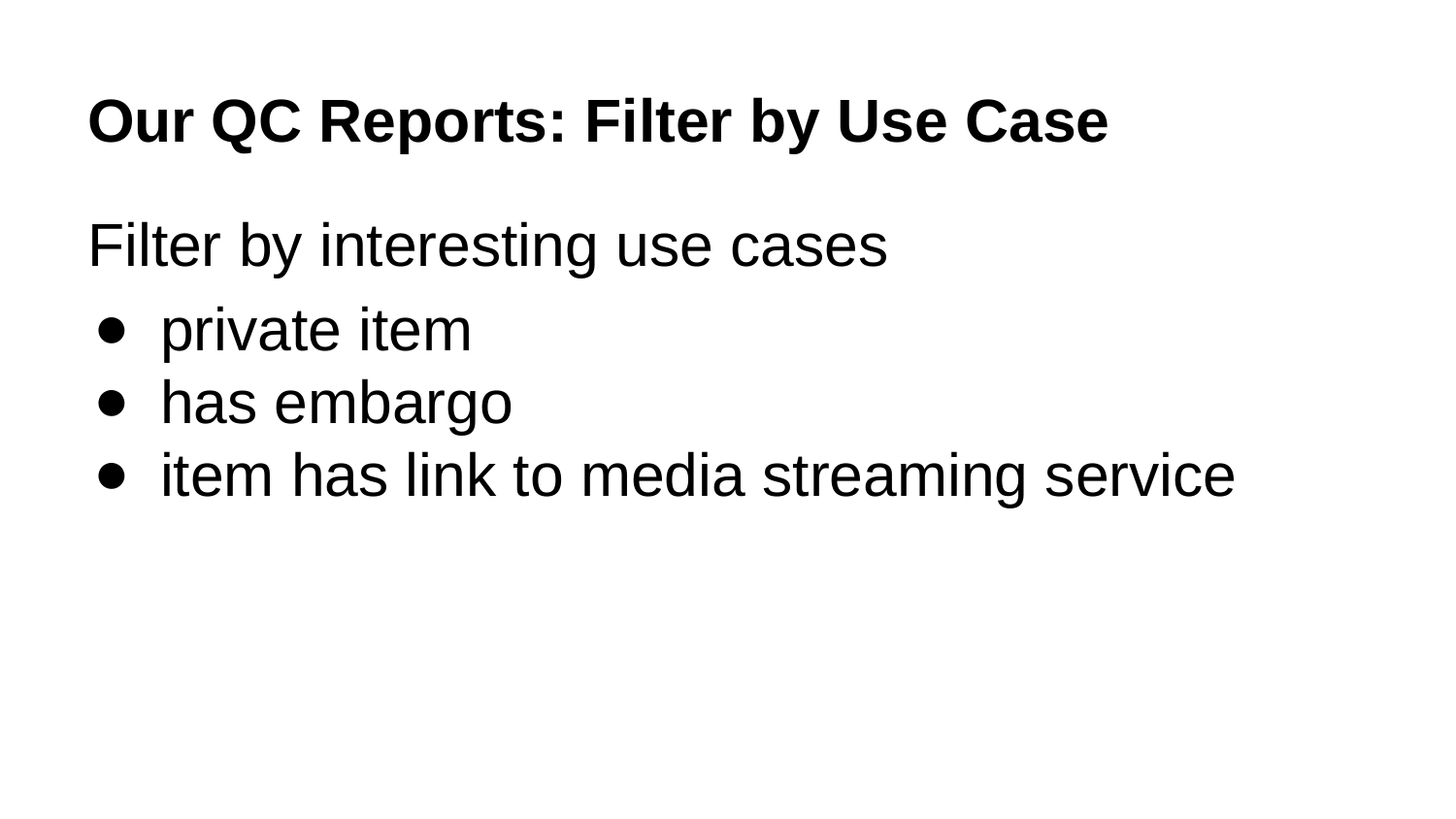

# Our QC Reports: Filter by Use Case
Filter by interesting use cases
private item
has embargo
item has link to media streaming service